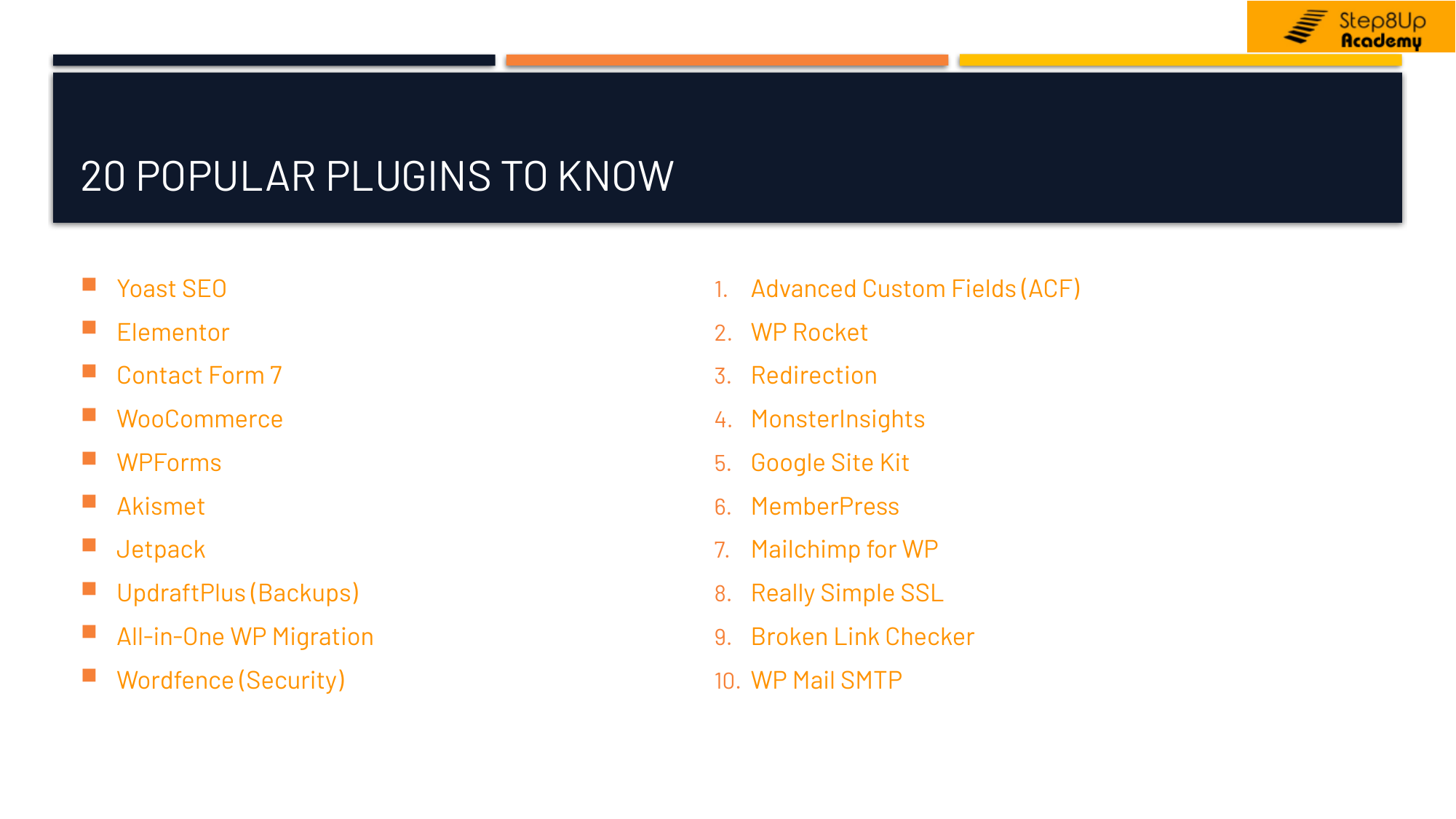

# 20 Popular Plugins to Know
Yoast SEO
Elementor
Contact Form 7
WooCommerce
WPForms
Akismet
Jetpack
UpdraftPlus (Backups)
All-in-One WP Migration
Wordfence (Security)
Advanced Custom Fields (ACF)
WP Rocket
Redirection
MonsterInsights
Google Site Kit
MemberPress
Mailchimp for WP
Really Simple SSL
Broken Link Checker
WP Mail SMTP